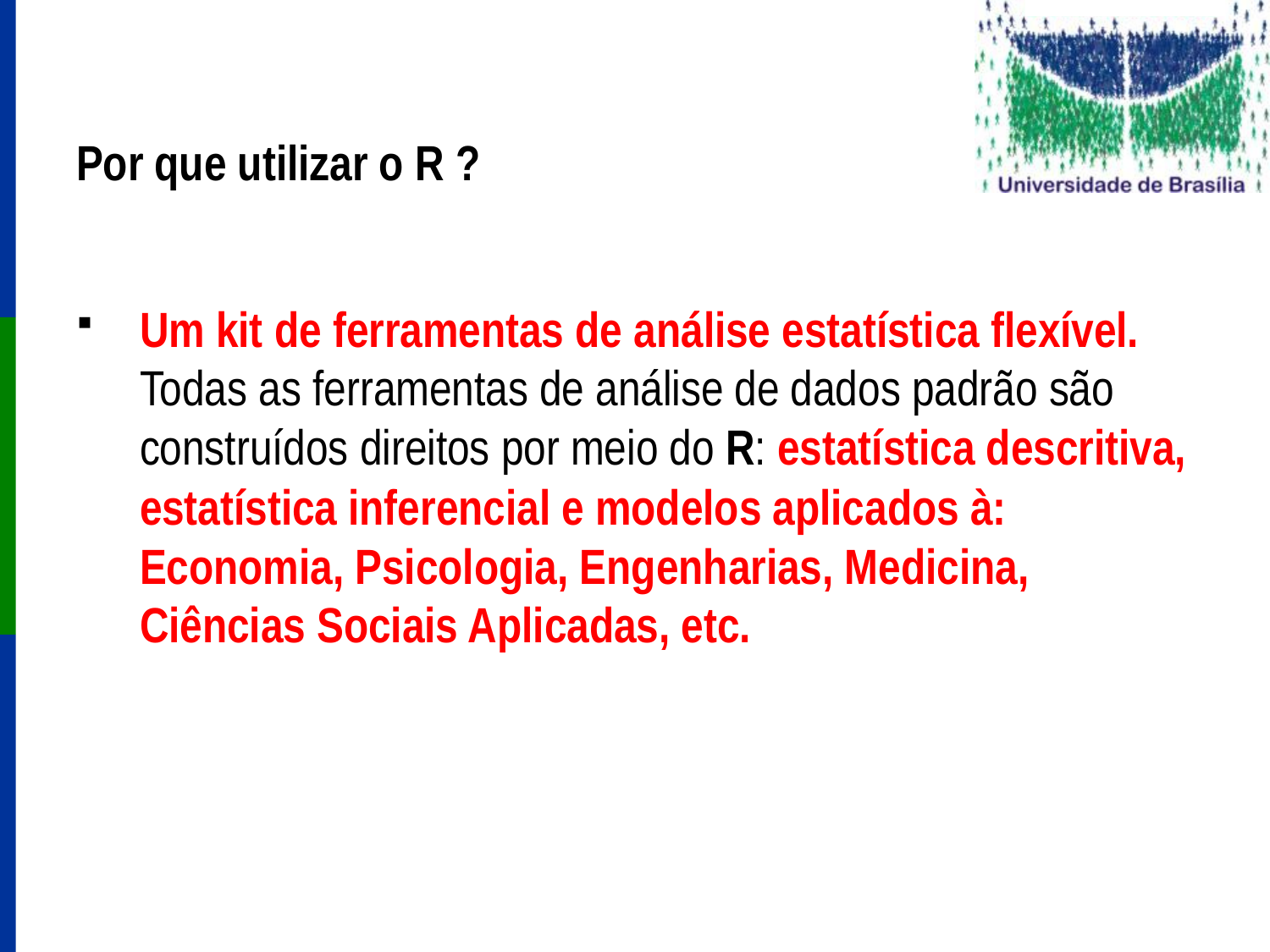

# Por que utilizar o R ?

Um kit de ferramentas de análise estatística flexível. Todas as ferramentas de análise de dados padrão são construídos direitos por meio do R: estatística descritiva, estatística inferencial e modelos aplicados à: Economia, Psicologia, Engenharias, Medicina, Ciências Sociais Aplicadas, etc.